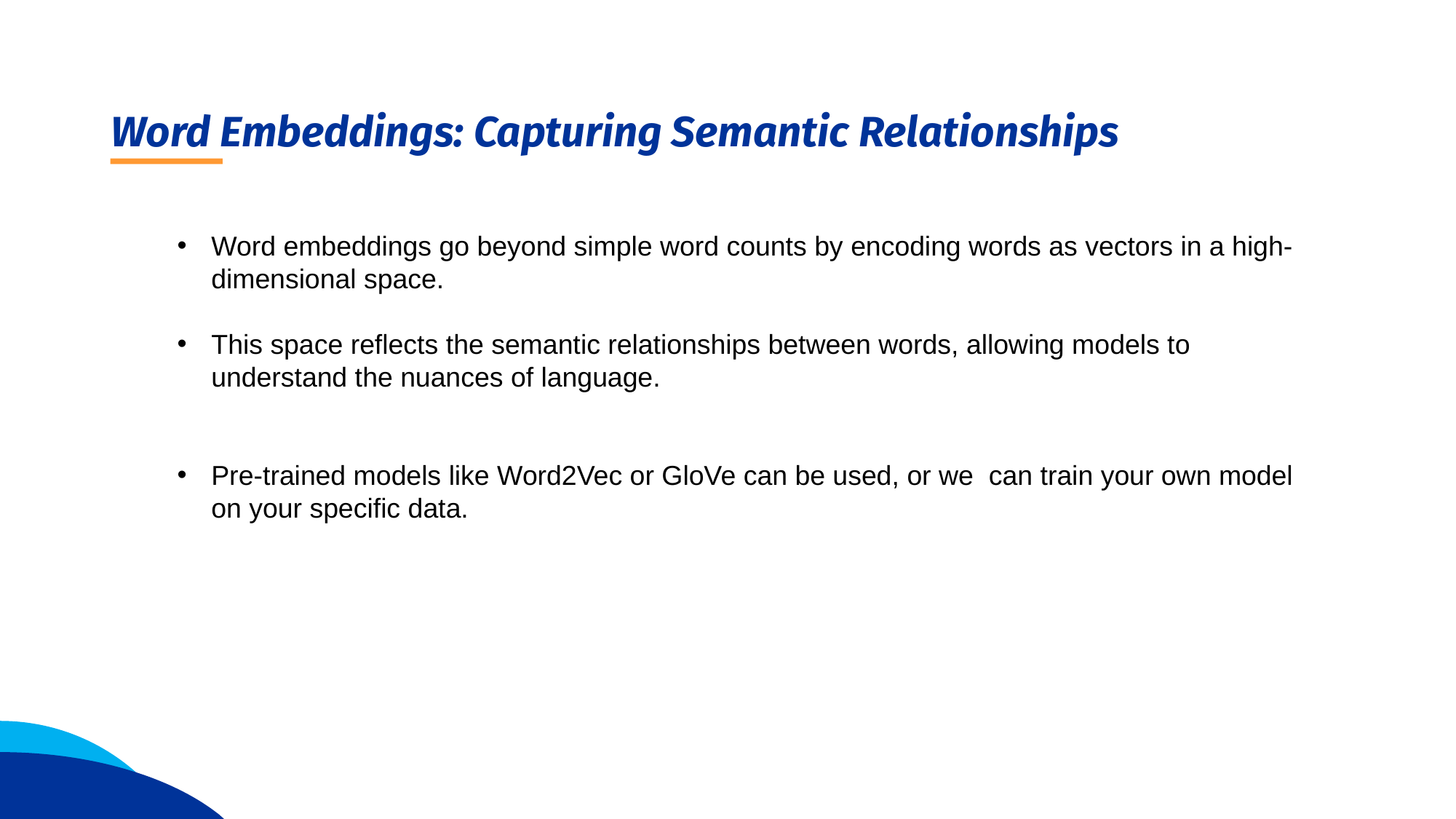

Word Embeddings: Capturing Semantic Relationships

Word embeddings go beyond simple word counts by encoding words as vectors in a high-dimensional space.

This space reflects the semantic relationships between words, allowing models to understand the nuances of language.

Pre-trained models like Word2Vec or GloVe can be used, or we  can train your own model on your specific data.